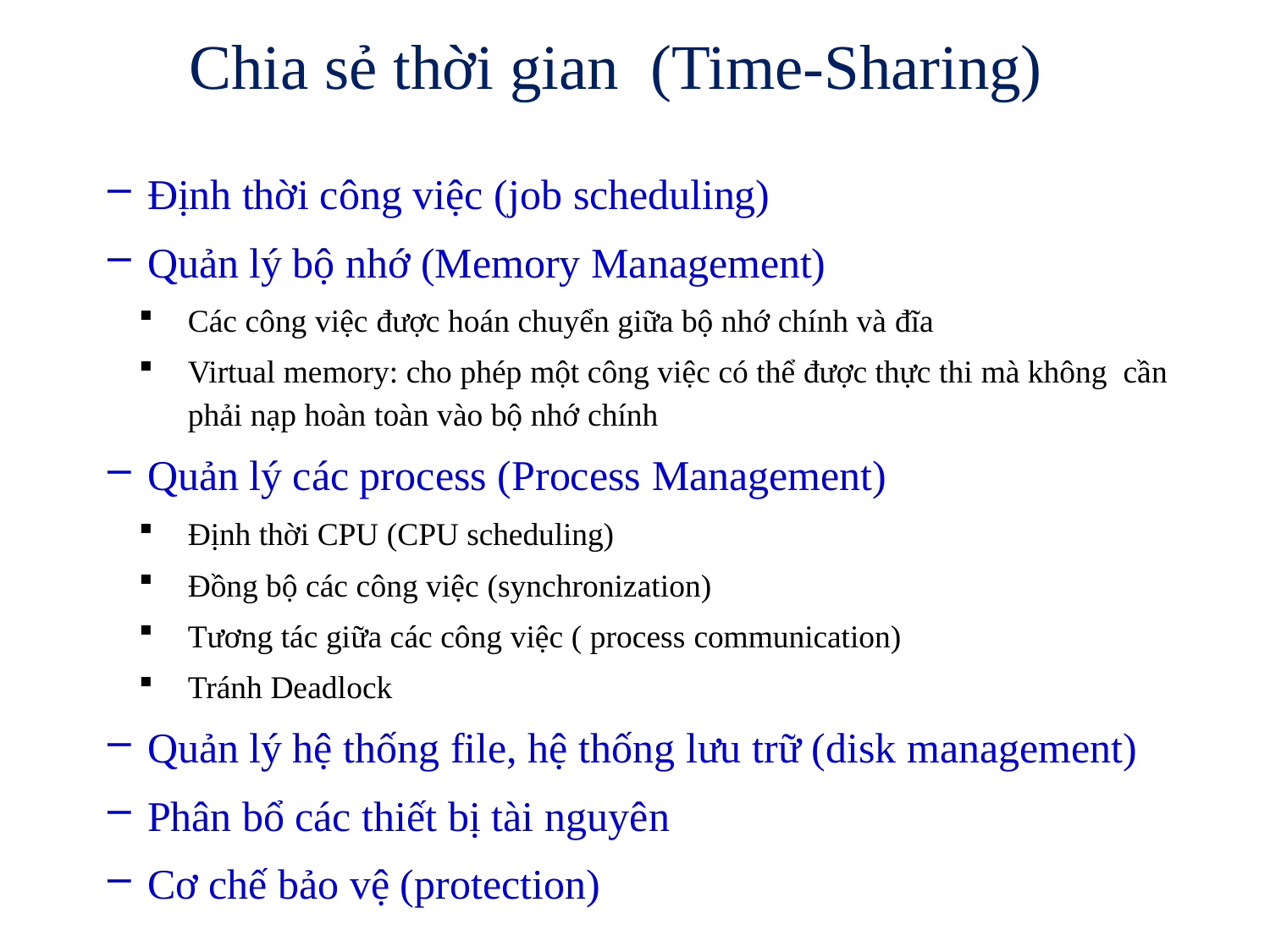

# Chia sẻ thời gian  (Time-Sharing)
Định thời công việc (job scheduling)
Quản lý bộ nhớ (Memory Management)
Các công việc được hoán chuyển giữa bộ nhớ chính và đĩa
Virtual memory: cho phép một công việc có thể được thực thi mà không  cần phải nạp hoàn toàn vào bộ nhớ chính
Quản lý các process (Process Management)
Định thời CPU (CPU scheduling)
Đồng bộ các công việc (synchronization)
Tương tác giữa các công việc ( process communication)
Tránh Deadlock
Quản lý hệ thống file, hệ thống lưu trữ (disk management)
Phân bổ các thiết bị tài nguyên
Cơ chế bảo vệ (protection)